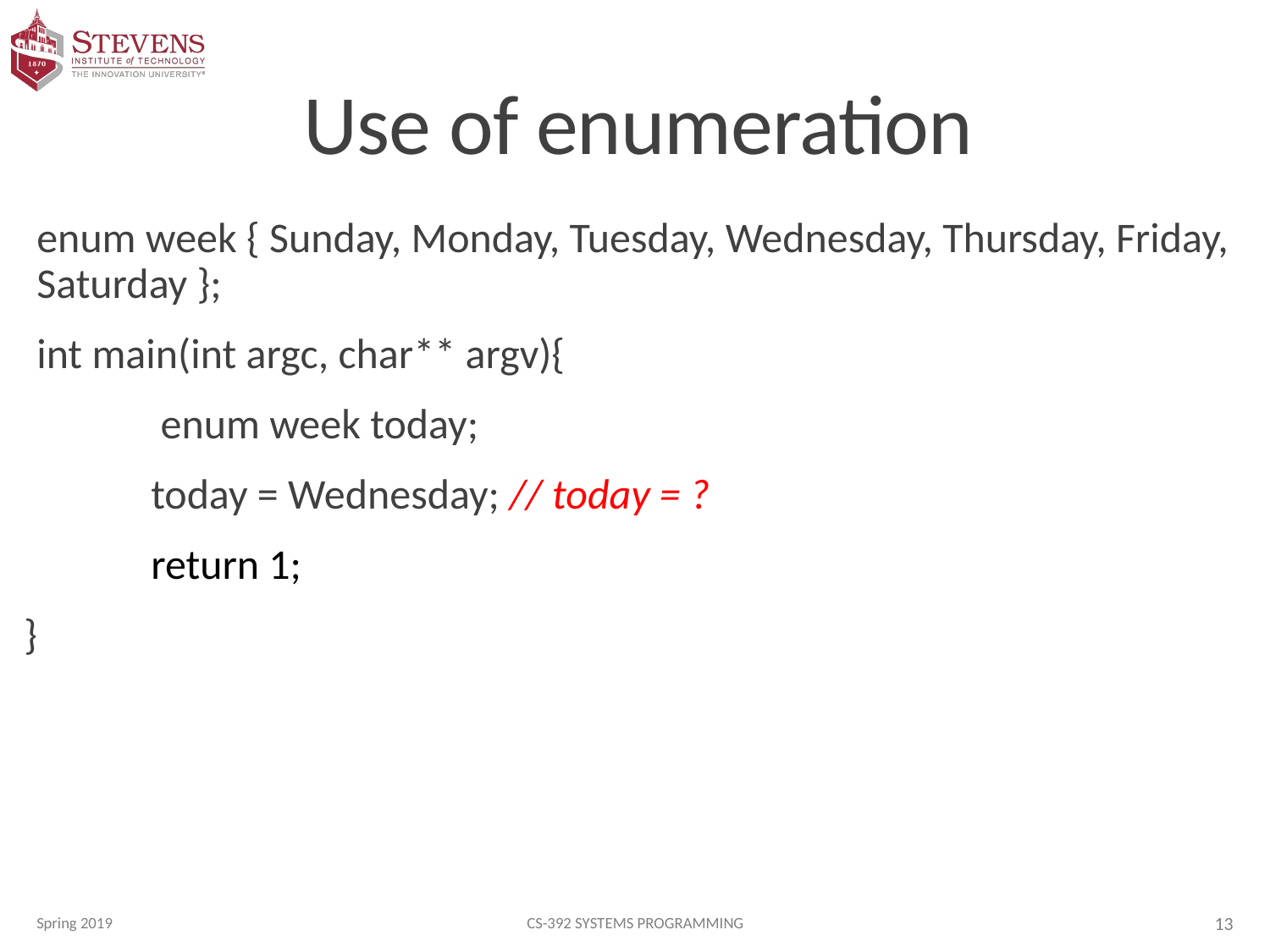

# Use of enumeration
enum week { Sunday, Monday, Tuesday, Wednesday, Thursday, Friday, Saturday };
int main(int argc, char** argv){
	 enum week today;
	today = Wednesday; // today = ?
	return 1;
}

Spring 2019
CS-392 Systems Programming
13